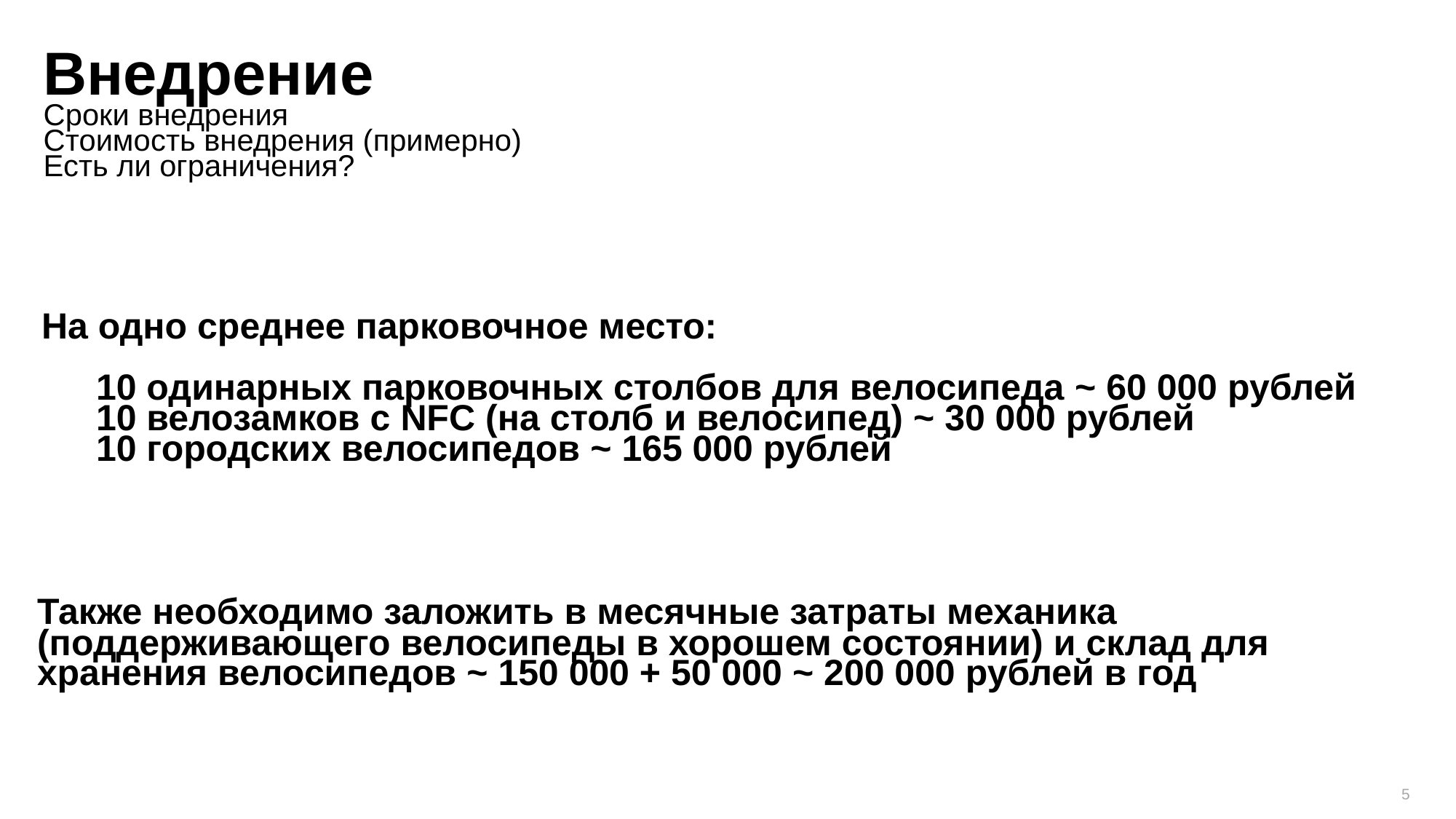

Внедрение
Сроки внедрения
Стоимость внедрения (примерно)
Есть ли ограничения?
На одно среднее парковочное место:

10 одинарных парковочных столбов для велосипеда ~ 60 000 рублей
10 велозамков с NFC (на столб и велосипед) ~ 30 000 рублей
10 городских велосипедов ~ 165 000 рублей
Также необходимо заложить в месячные затраты механика (поддерживающего велосипеды в хорошем состоянии) и склад для хранения велосипедов ~ 150 000 + 50 000 ~ 200 000 рублей в год
5